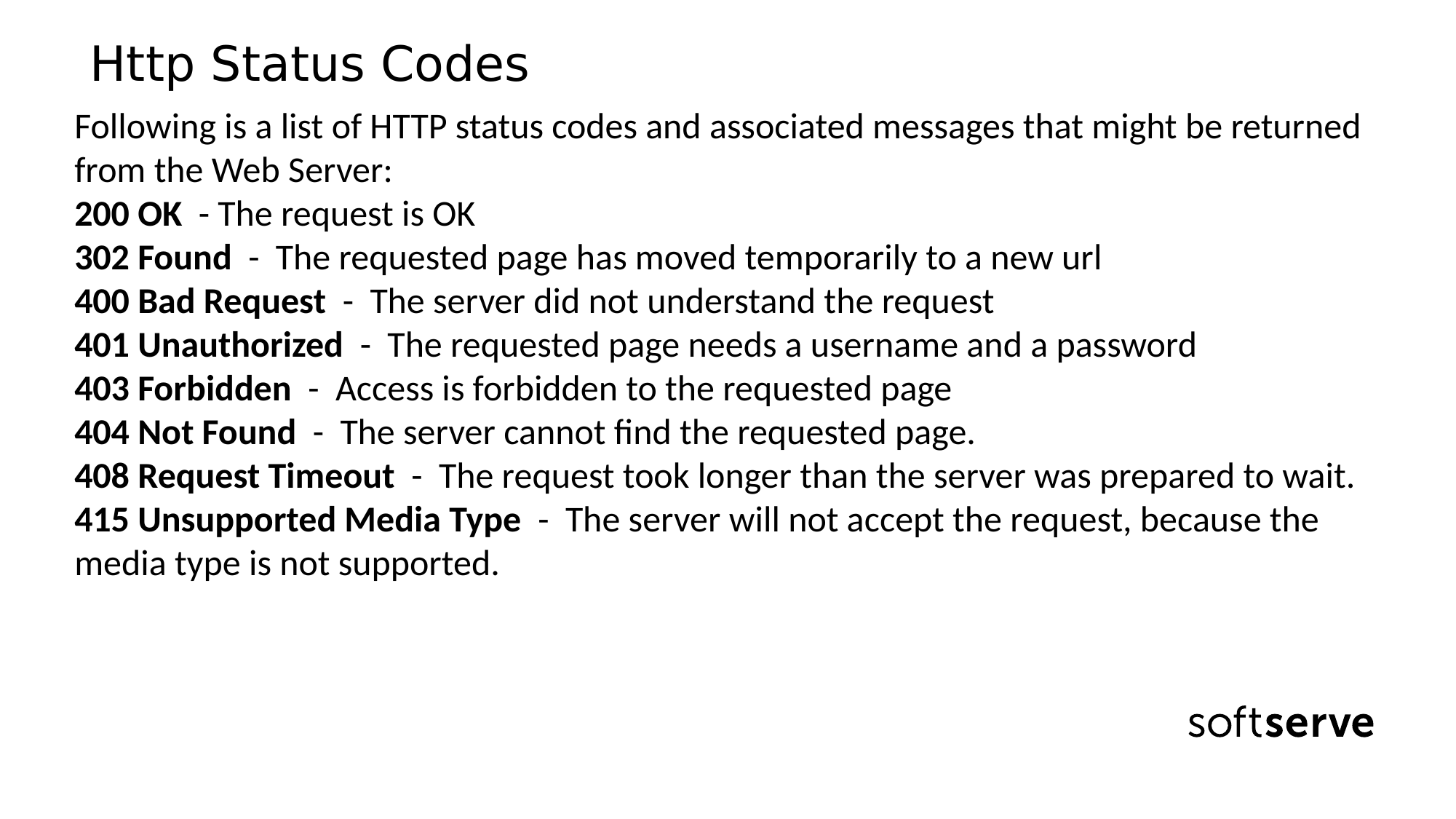

Http Status Codes
Following is a list of HTTP status codes and associated messages that might be returned from the Web Server:
200 OK  - The request is OK
302 Found  -  The requested page has moved temporarily to a new url
400 Bad Request  -  The server did not understand the request
401 Unauthorized  -  The requested page needs a username and a password
403 Forbidden  -  Access is forbidden to the requested page
404 Not Found  -  The server cannot find the requested page.
408 Request Timeout  -  The request took longer than the server was prepared to wait. 415 Unsupported Media Type  -  The server will not accept the request, because the media type is not supported.